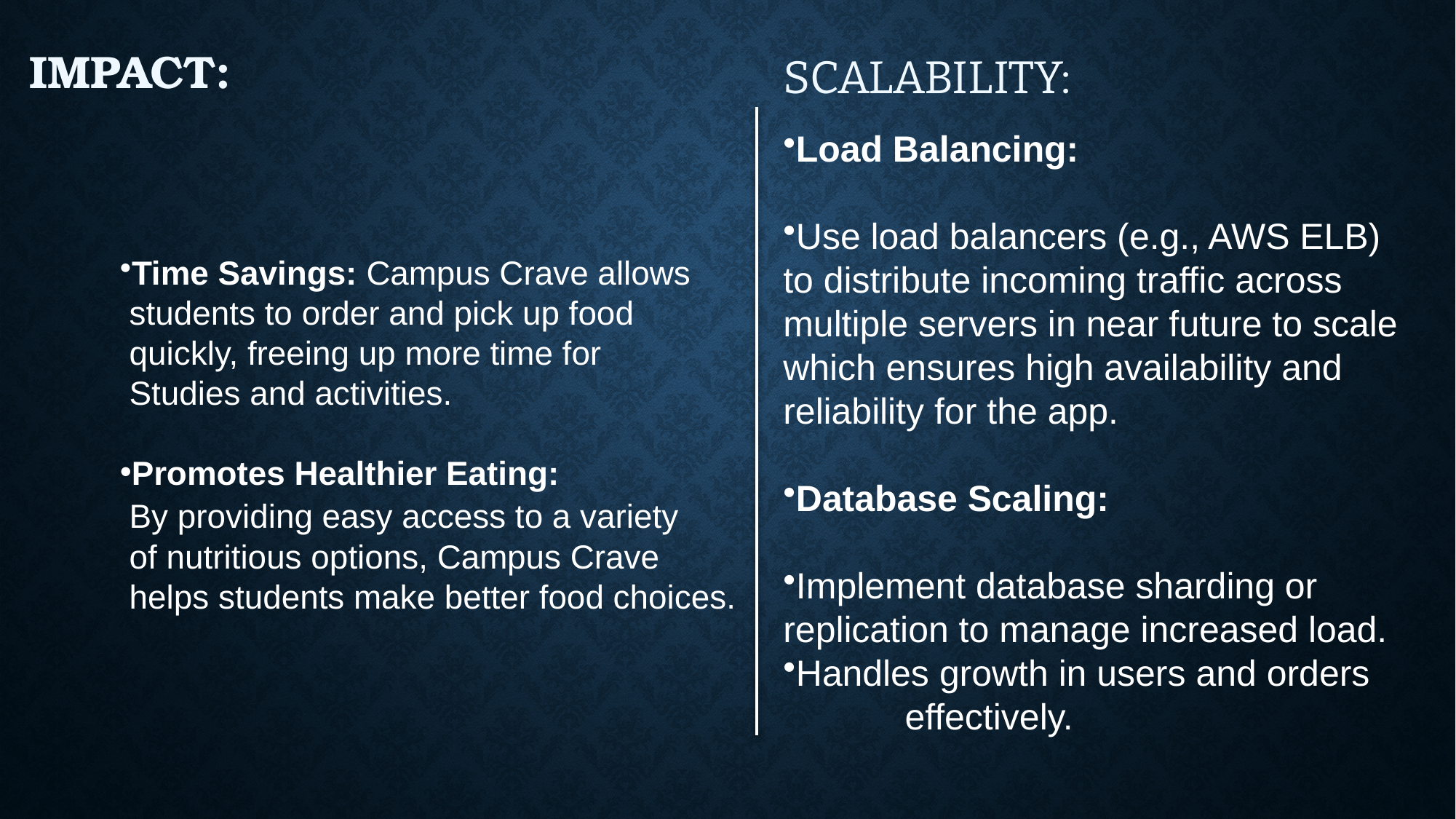

SCALABILITY:
# impact:

Load Balancing:

Use load balancers (e.g., AWS ELB)  to distribute incoming traffic across multiple servers in near future to scale which ensures high availability and reliability for the app.

Database Scaling:

Implement database sharding or  replication to manage increased load.
Handles growth in users and orders               effectively.

Time Savings: Campus Crave allows
 students to order and pick up food
 quickly, freeing up more time for
 Studies and activities.

Promotes Healthier Eating:
 By providing easy access to a variety
 of nutritious options, Campus Crave
 helps students make better food choices.